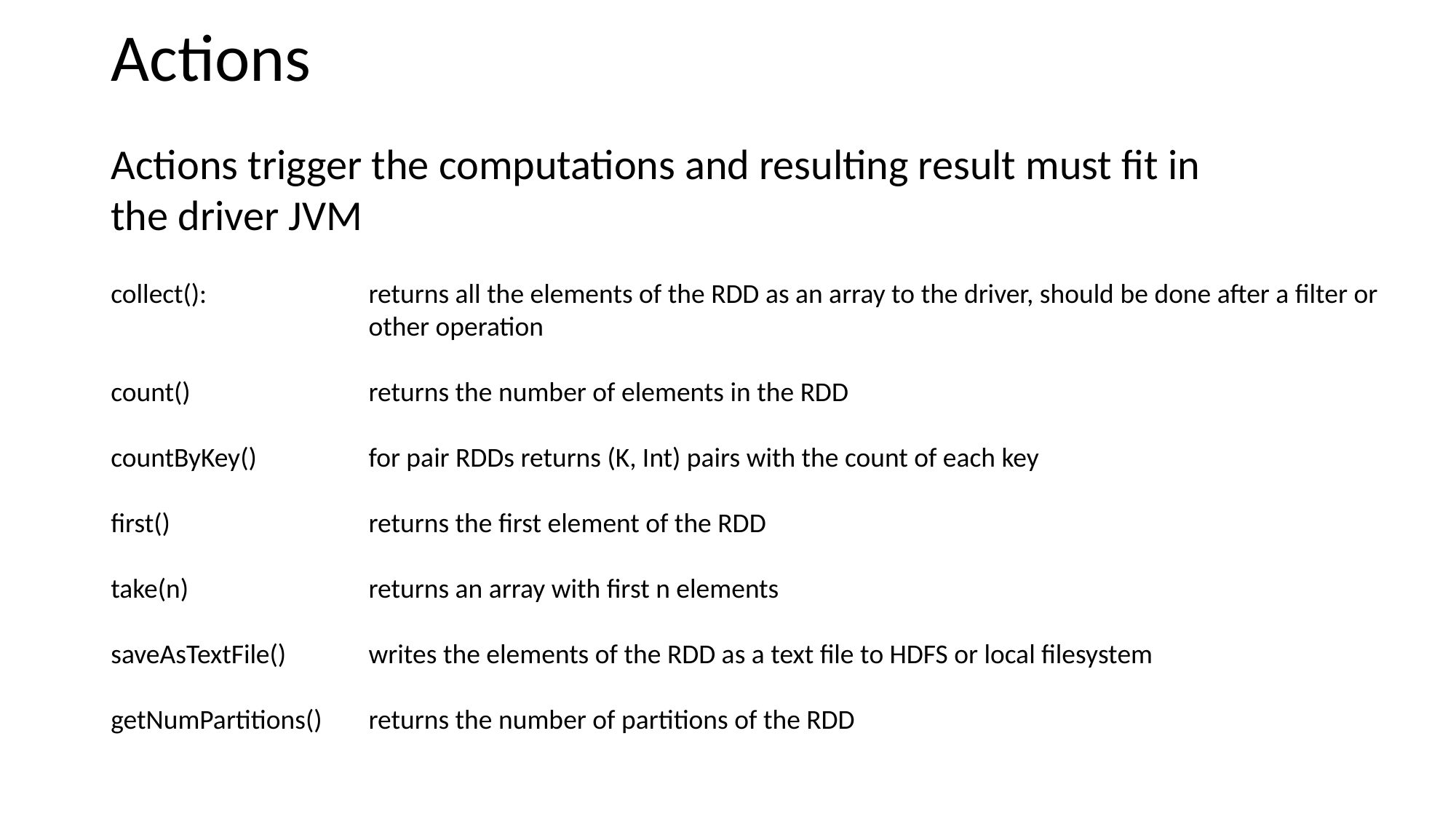

# Actions
Actions trigger the computations and resulting result must fit in the driver JVM
collect():

count()

countByKey()

first()

take(n)

saveAsTextFile()

getNumPartitions()

returns all the elements of the RDD as an array to the driver, should be done after a filter or other operation

returns the number of elements in the RDD

for pair RDDs returns (K, Int) pairs with the count of each key

returns the first element of the RDD

returns an array with first n elements

writes the elements of the RDD as a text file to HDFS or local filesystem

returns the number of partitions of the RDD